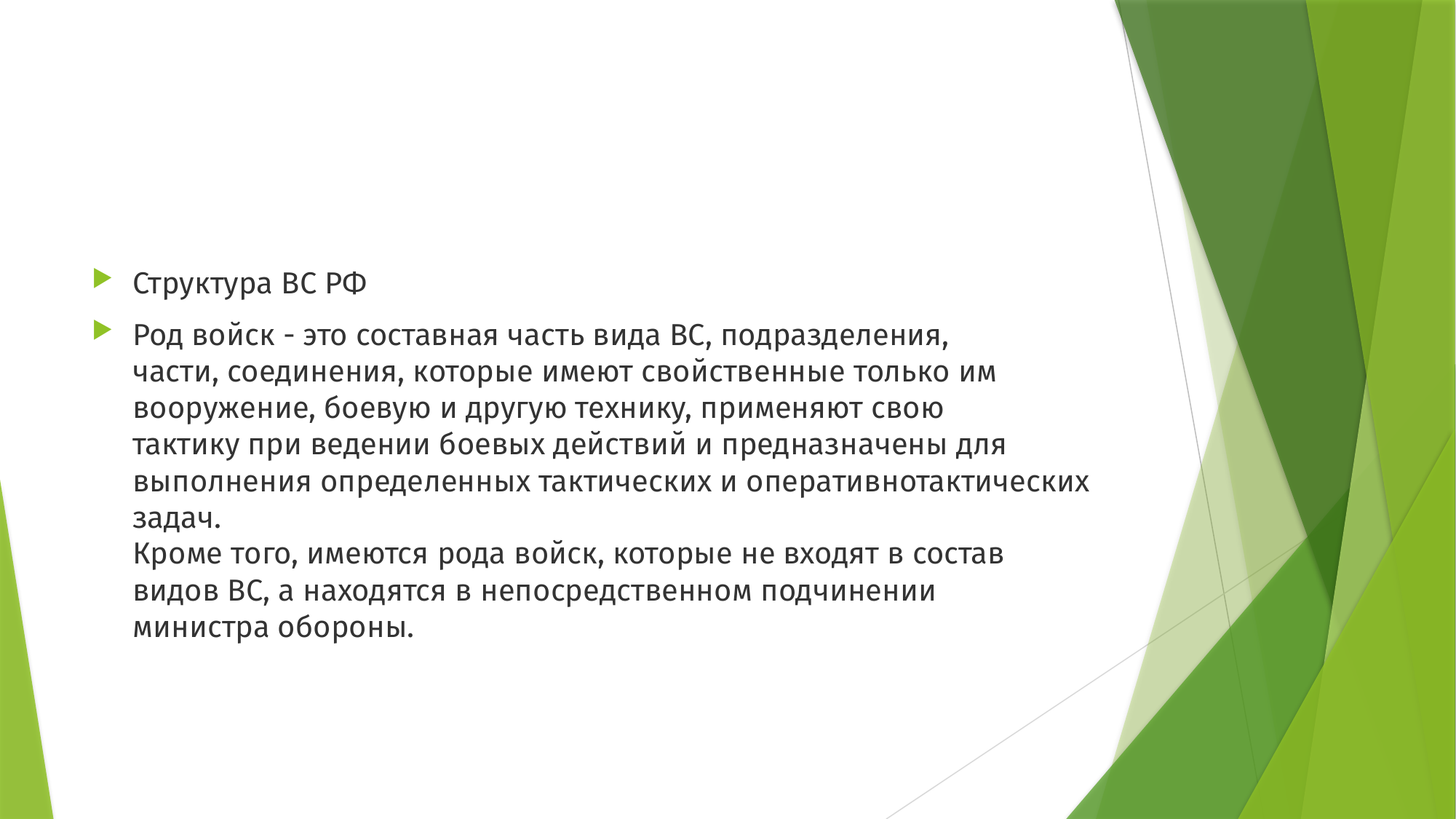

#
Структура ВС РФ
Род войск - это составная часть вида ВС, подразделения,
части, соединения, которые имеют свойственные только им
вооружение, боевую и другую технику, применяют свою
тактику при ведении боевых действий и предназначены для
выполнения определенных тактических и оперативнотактических задач.
Кроме того, имеются рода войск, которые не входят в состав
видов ВС, а находятся в непосредственном подчинении
министра обороны.